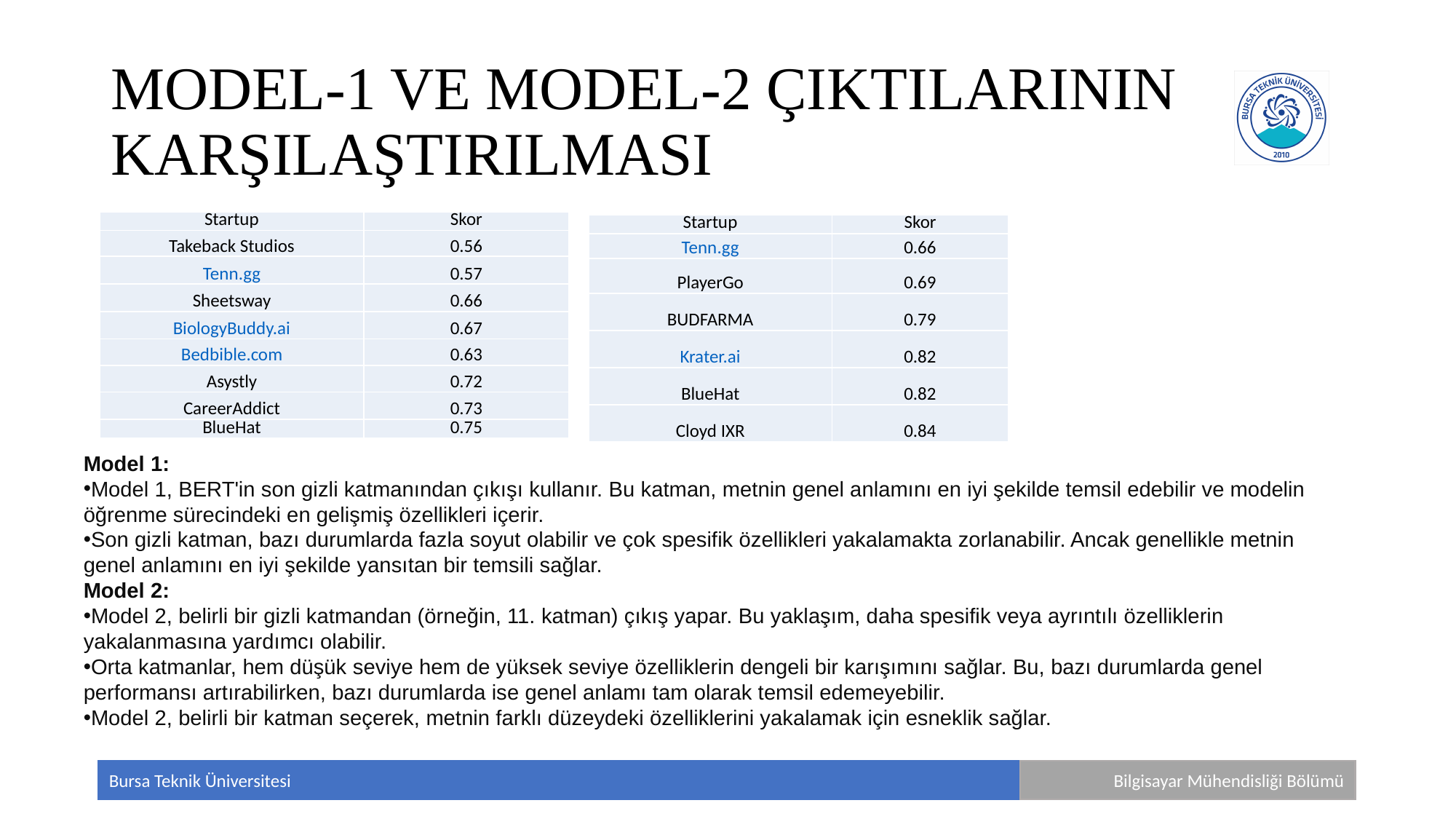

# MODEL-1 VE MODEL-2 ÇIKTILARININ KARŞILAŞTIRILMASI
| Startup | Skor |
| --- | --- |
| Takeback Studios | 0.56 |
| Tenn.gg | 0.57 |
| Sheetsway | 0.66 |
| BiologyBuddy.ai | 0.67 |
| Bedbible.com | 0.63 |
| Asystly | 0.72 |
| CareerAddict | 0.73 |
| BlueHat | 0.75 |
| Startup | Skor |
| --- | --- |
| Tenn.gg | 0.66 |
| PlayerGo | 0.69 |
| BUDFARMA | 0.79 |
| Krater.ai | 0.82 |
| BlueHat | 0.82 |
| Cloyd IXR | 0.84 |
Model 1:
Model 1, BERT'in son gizli katmanından çıkışı kullanır. Bu katman, metnin genel anlamını en iyi şekilde temsil edebilir ve modelin öğrenme sürecindeki en gelişmiş özellikleri içerir.
Son gizli katman, bazı durumlarda fazla soyut olabilir ve çok spesifik özellikleri yakalamakta zorlanabilir. Ancak genellikle metnin genel anlamını en iyi şekilde yansıtan bir temsili sağlar.
Model 2:
Model 2, belirli bir gizli katmandan (örneğin, 11. katman) çıkış yapar. Bu yaklaşım, daha spesifik veya ayrıntılı özelliklerin yakalanmasına yardımcı olabilir.
Orta katmanlar, hem düşük seviye hem de yüksek seviye özelliklerin dengeli bir karışımını sağlar. Bu, bazı durumlarda genel performansı artırabilirken, bazı durumlarda ise genel anlamı tam olarak temsil edemeyebilir.
Model 2, belirli bir katman seçerek, metnin farklı düzeydeki özelliklerini yakalamak için esneklik sağlar.